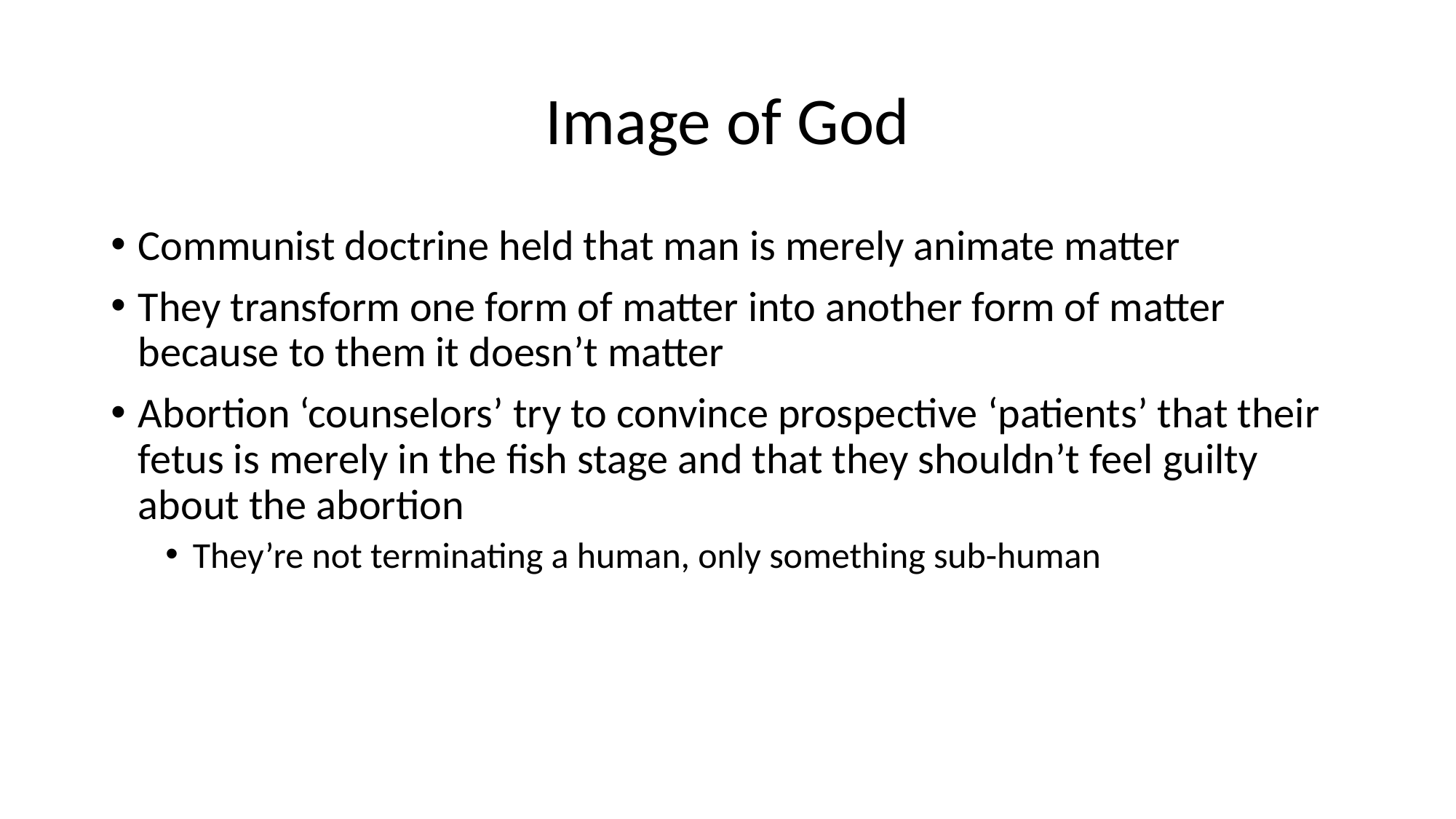

# Image of God
Communist doctrine held that man is merely animate matter
They transform one form of matter into another form of matter because to them it doesn’t matter
Abortion ‘counselors’ try to convince prospective ‘patients’ that their fetus is merely in the fish stage and that they shouldn’t feel guilty about the abortion
They’re not terminating a human, only something sub-human